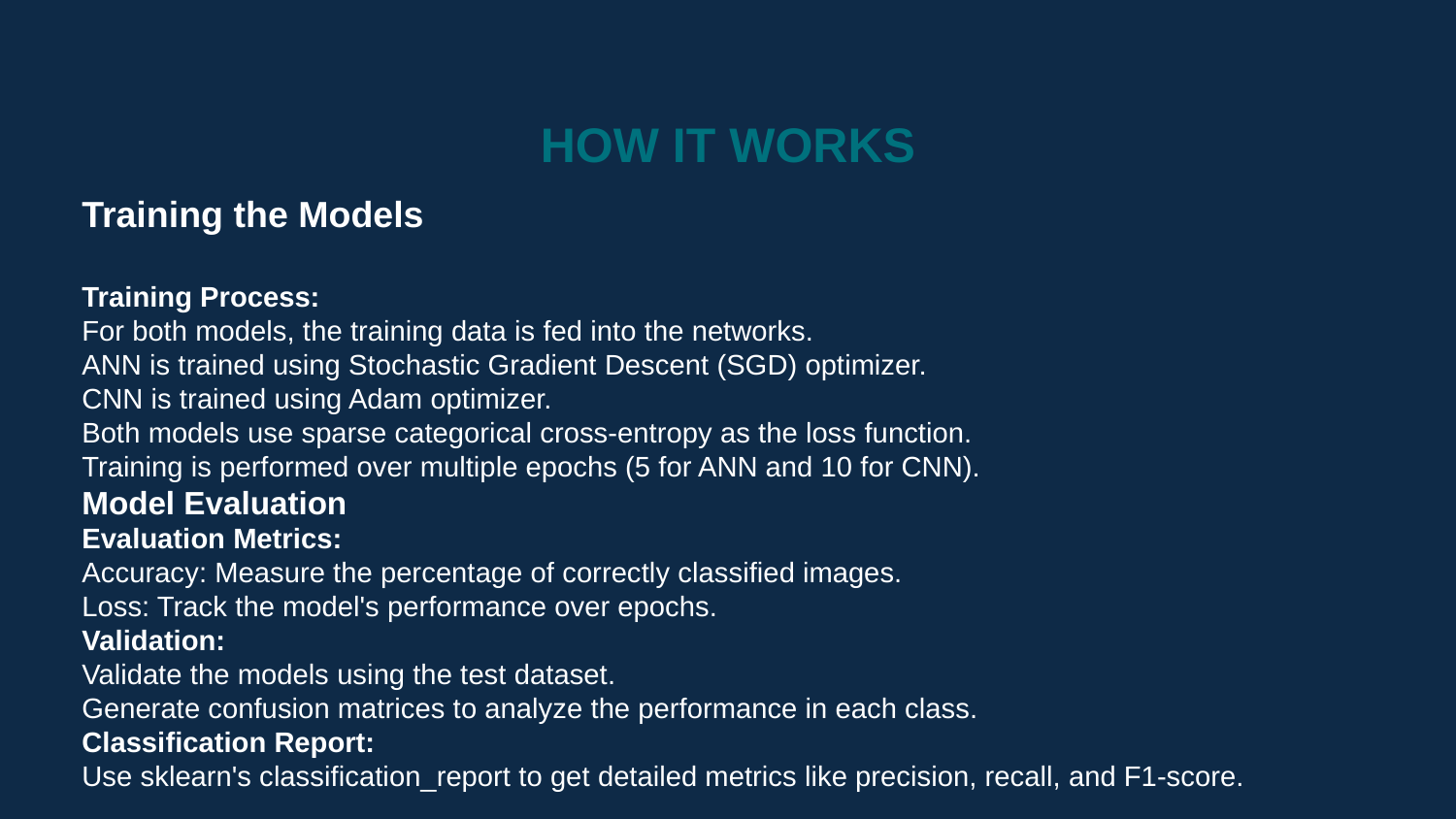

HOW IT WORKS
Training the Models

Training Process:
For both models, the training data is fed into the networks.
ANN is trained using Stochastic Gradient Descent (SGD) optimizer.
CNN is trained using Adam optimizer.
Both models use sparse categorical cross-entropy as the loss function.
Training is performed over multiple epochs (5 for ANN and 10 for CNN).
Model Evaluation
Evaluation Metrics:
Accuracy: Measure the percentage of correctly classified images.
Loss: Track the model's performance over epochs.
Validation:
Validate the models using the test dataset.
Generate confusion matrices to analyze the performance in each class.
Classification Report:
Use sklearn's classification_report to get detailed metrics like precision, recall, and F1-score.